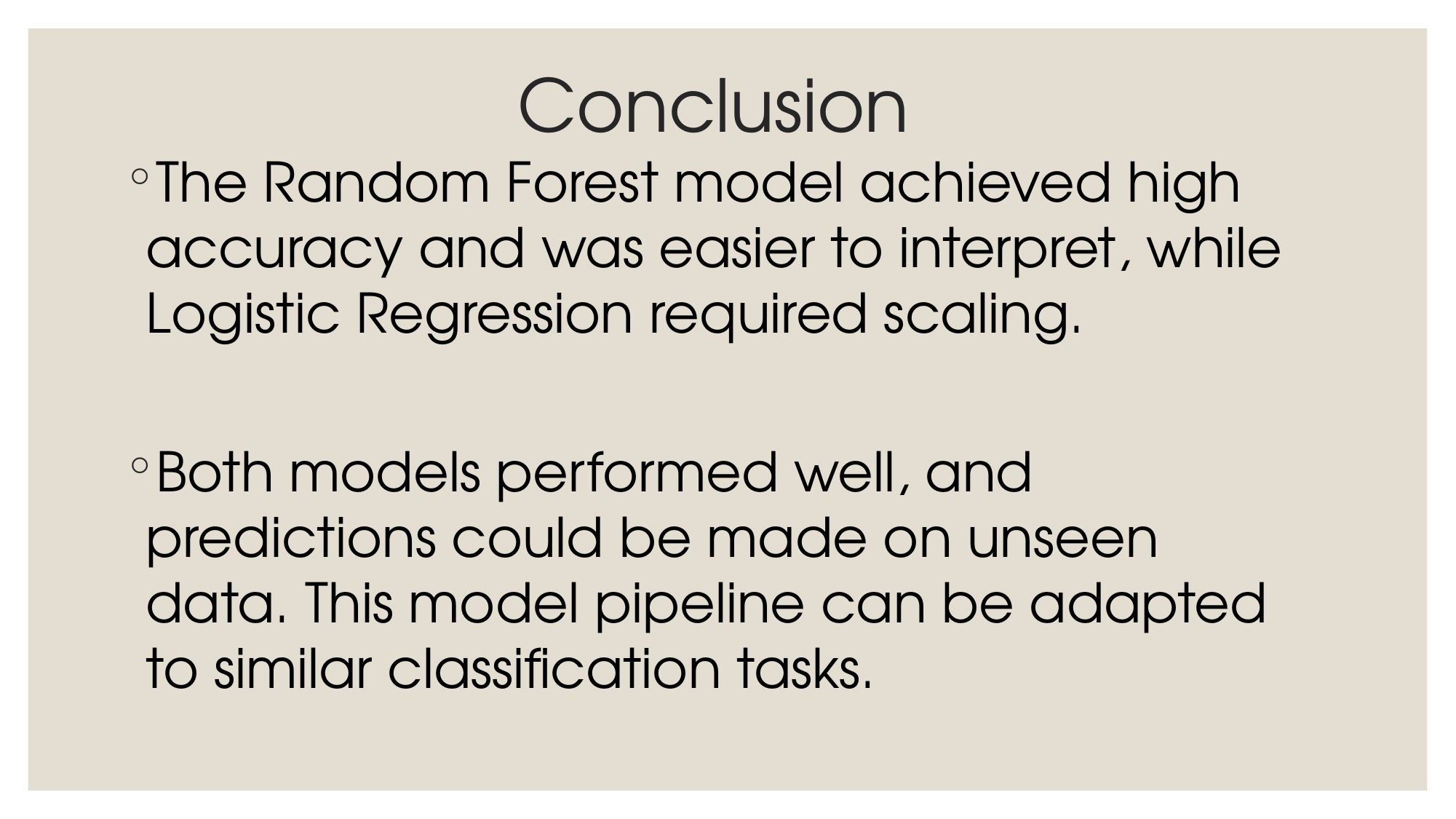

# Conclusion
The Random Forest model achieved high accuracy and was easier to interpret, while Logistic Regression required scaling.

Both models performed well, and predictions could be made on unseen data. This model pipeline can be adapted to similar classification tasks.